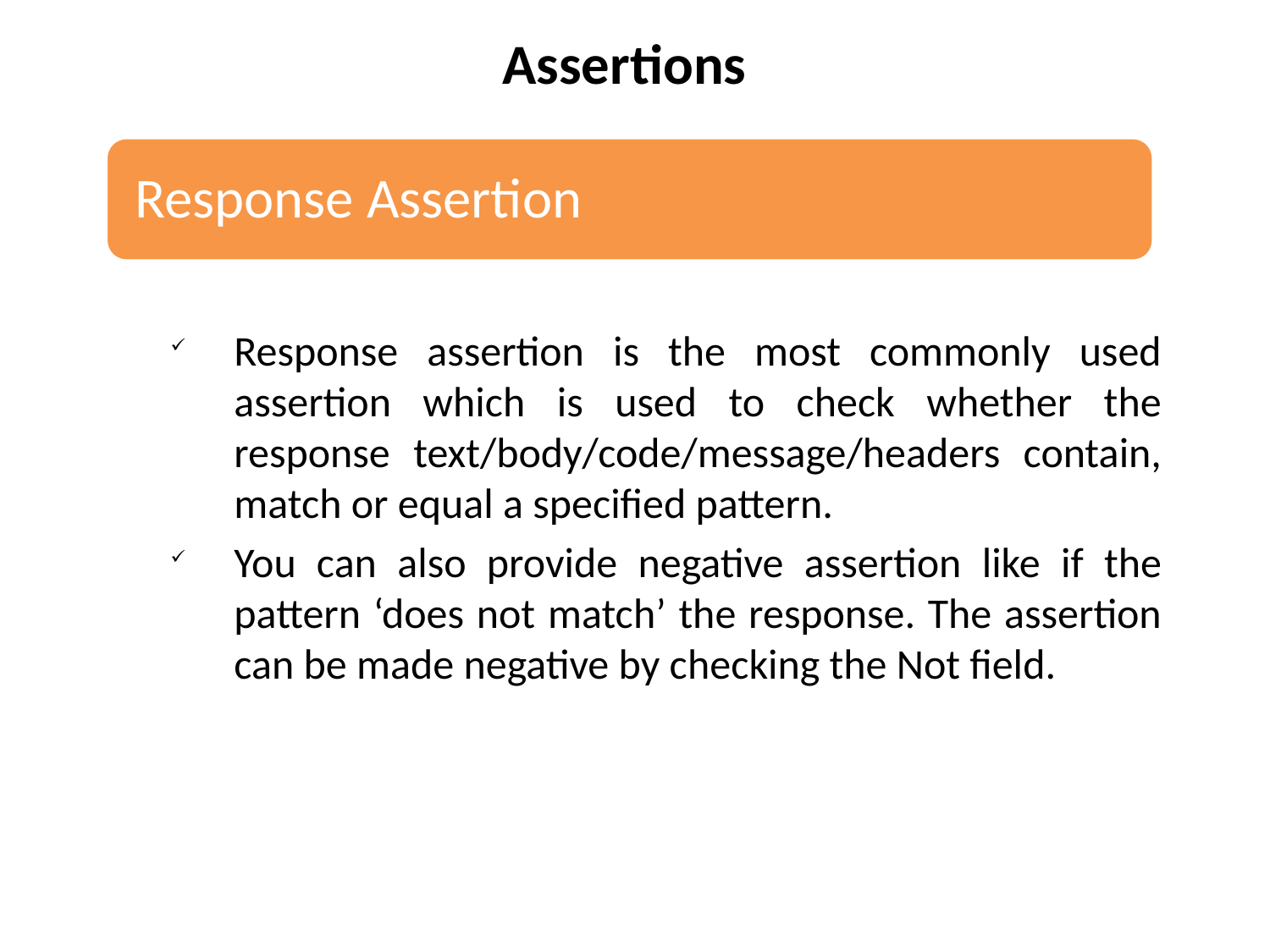

Assertions

Response Assertion

Response assertion is the most commonly used assertion which is used to check whether the response text/body/code/message/headers contain, match or equal a specified pattern.
You can also provide negative assertion like if the pattern ‘does not match’ the response. The assertion can be made negative by checking the Not field.